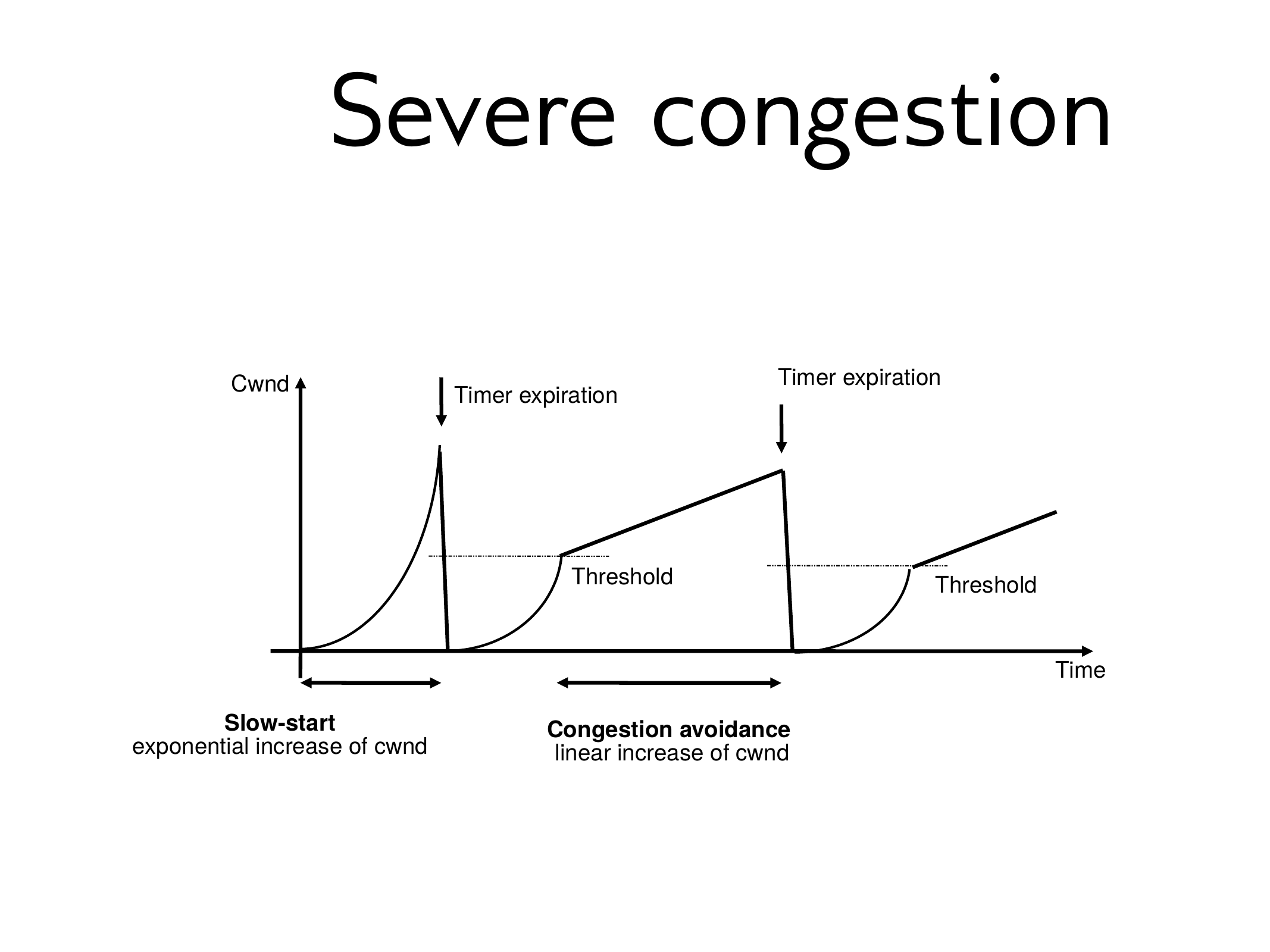

# Severe congestion
Timer expiration
Cwnd

Timer expiration

Threshold

Threshold

Time

Slow-start
exponential increase of cwnd
Congestion avoidance
linear increase of cwnd